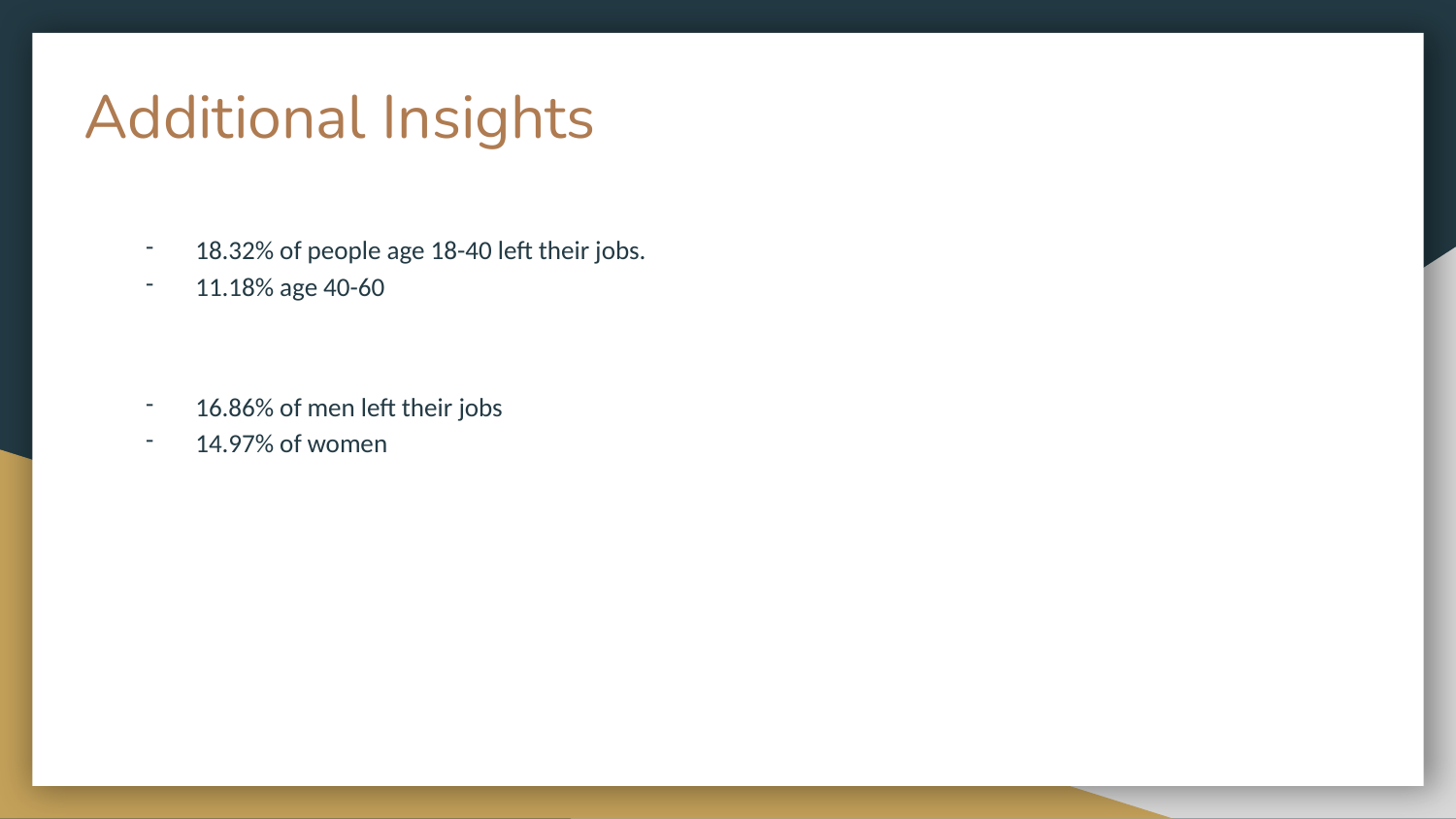

# Additional Insights
18.32% of people age 18-40 left their jobs.
11.18% age 40-60

16.86% of men left their jobs
14.97% of women